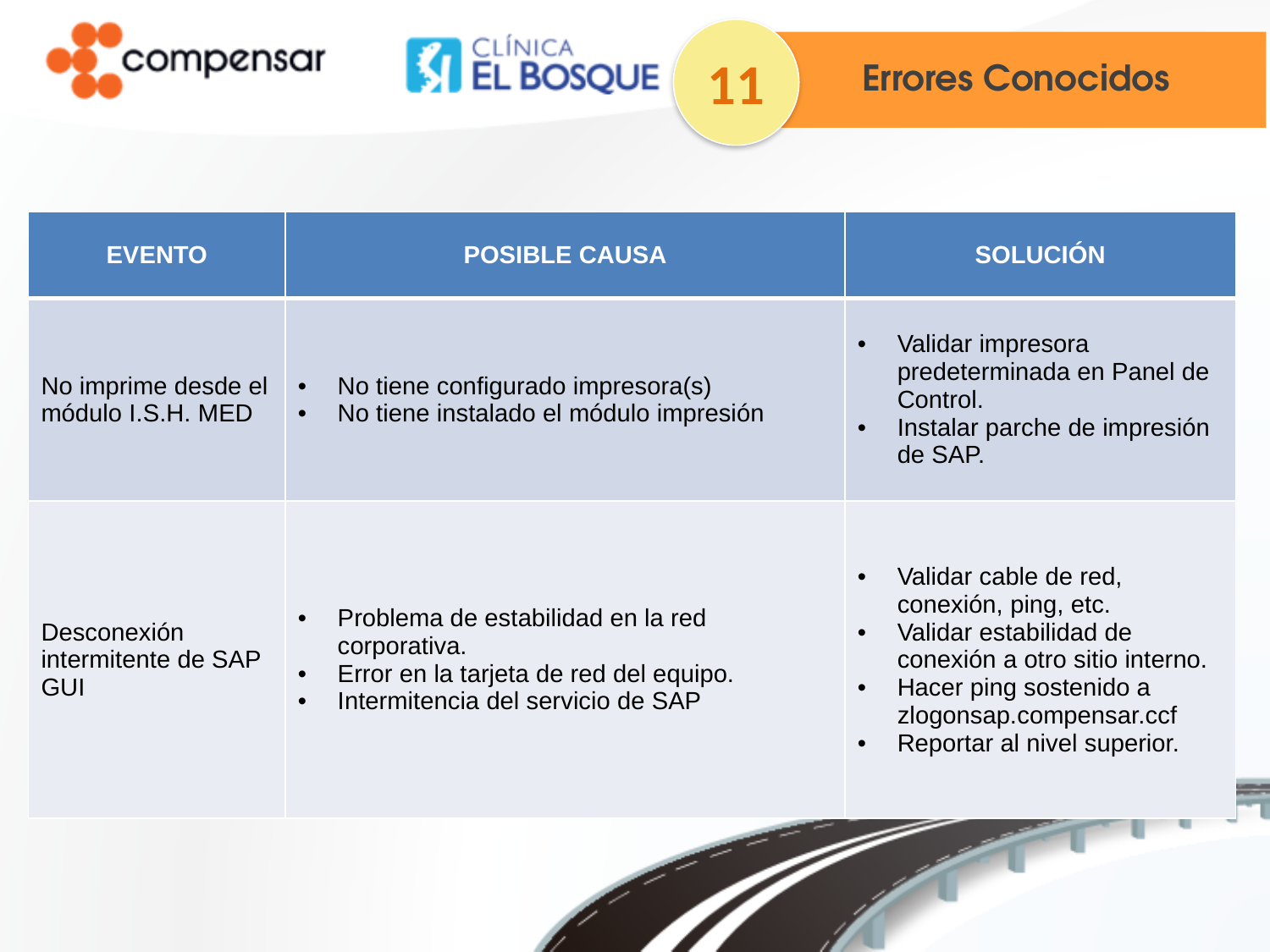

11
Errores Conocidos
| EVENTO | POSIBLE CAUSA | SOLUCIÓN |
| --- | --- | --- |
| No imprime desde el módulo I.S.H. MED | No tiene configurado impresora(s) No tiene instalado el módulo impresión | Validar impresora predeterminada en Panel de Control. Instalar parche de impresión de SAP. |
| Desconexión intermitente de SAP GUI | Problema de estabilidad en la red corporativa. Error en la tarjeta de red del equipo. Intermitencia del servicio de SAP | Validar cable de red, conexión, ping, etc. Validar estabilidad de conexión a otro sitio interno. Hacer ping sostenido a zlogonsap.compensar.ccf Reportar al nivel superior. |